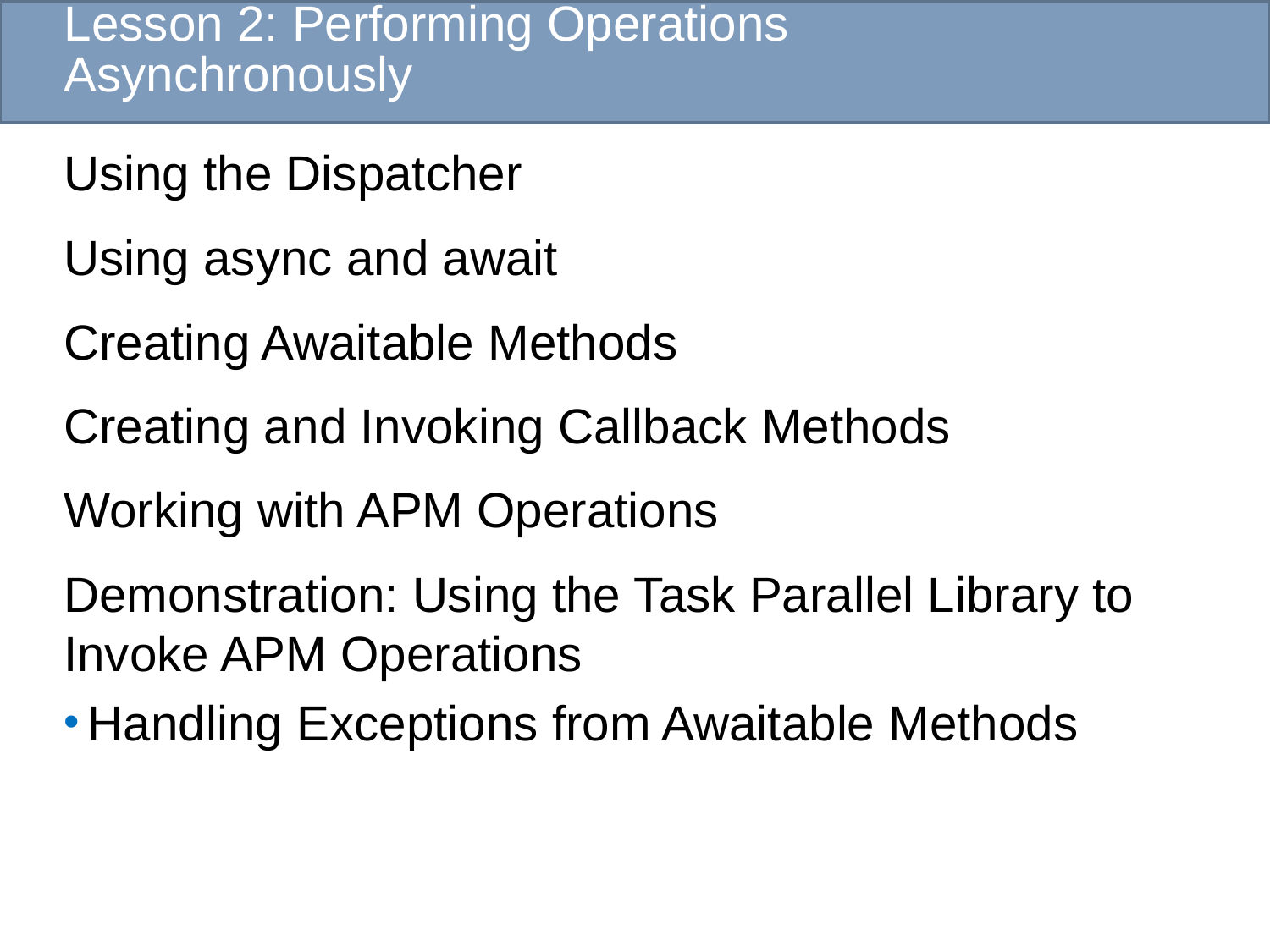

# Lesson 2: Performing Operations Asynchronously
Using the Dispatcher
Using async and await
Creating Awaitable Methods
Creating and Invoking Callback Methods
Working with APM Operations
Demonstration: Using the Task Parallel Library to Invoke APM Operations
Handling Exceptions from Awaitable Methods